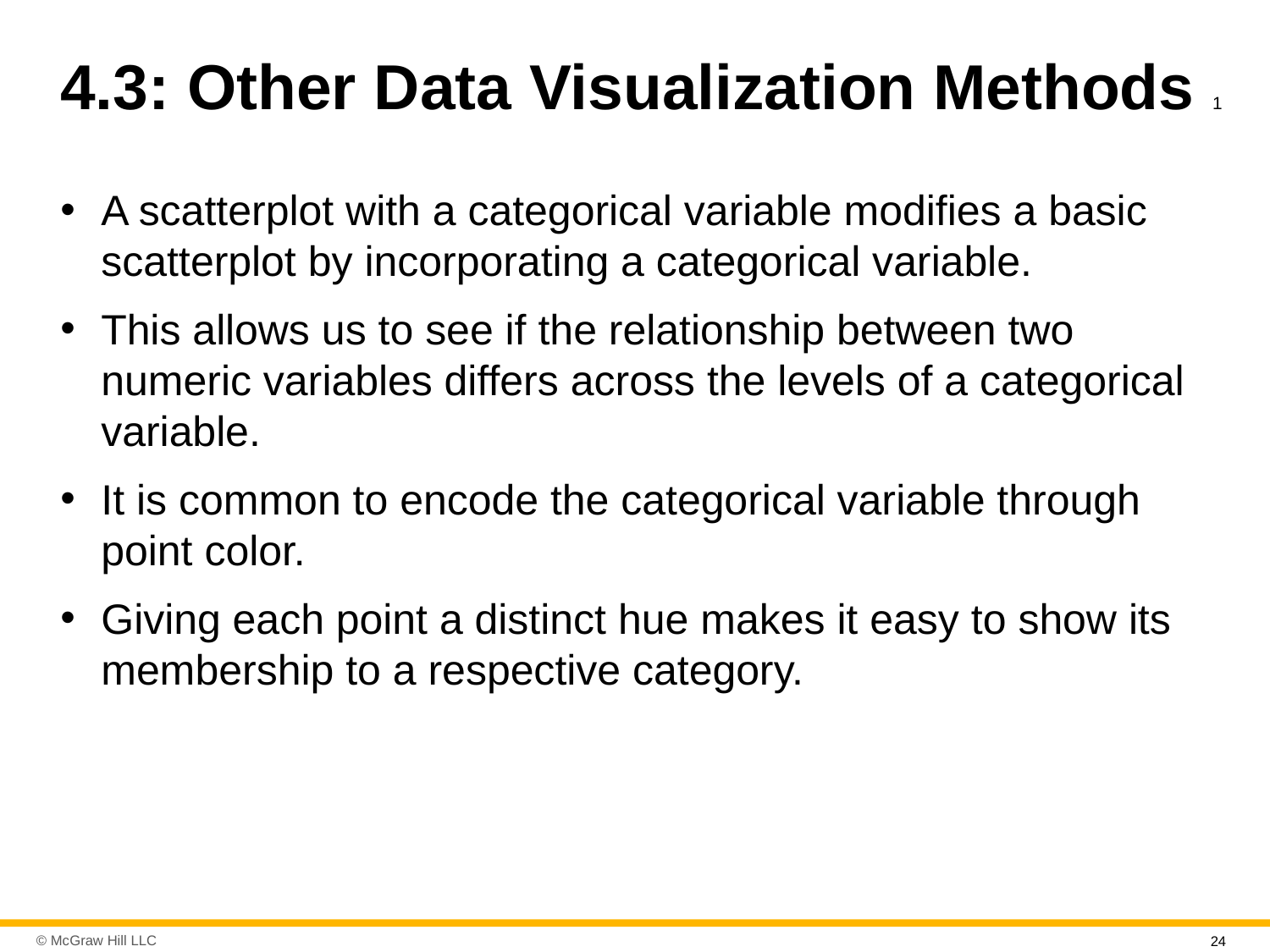

# 4.3: Other Data Visualization Methods 1
A scatterplot with a categorical variable modifies a basic scatterplot by incorporating a categorical variable.
This allows us to see if the relationship between two numeric variables differs across the levels of a categorical variable.
It is common to encode the categorical variable through point color.
Giving each point a distinct hue makes it easy to show its membership to a respective category.
24